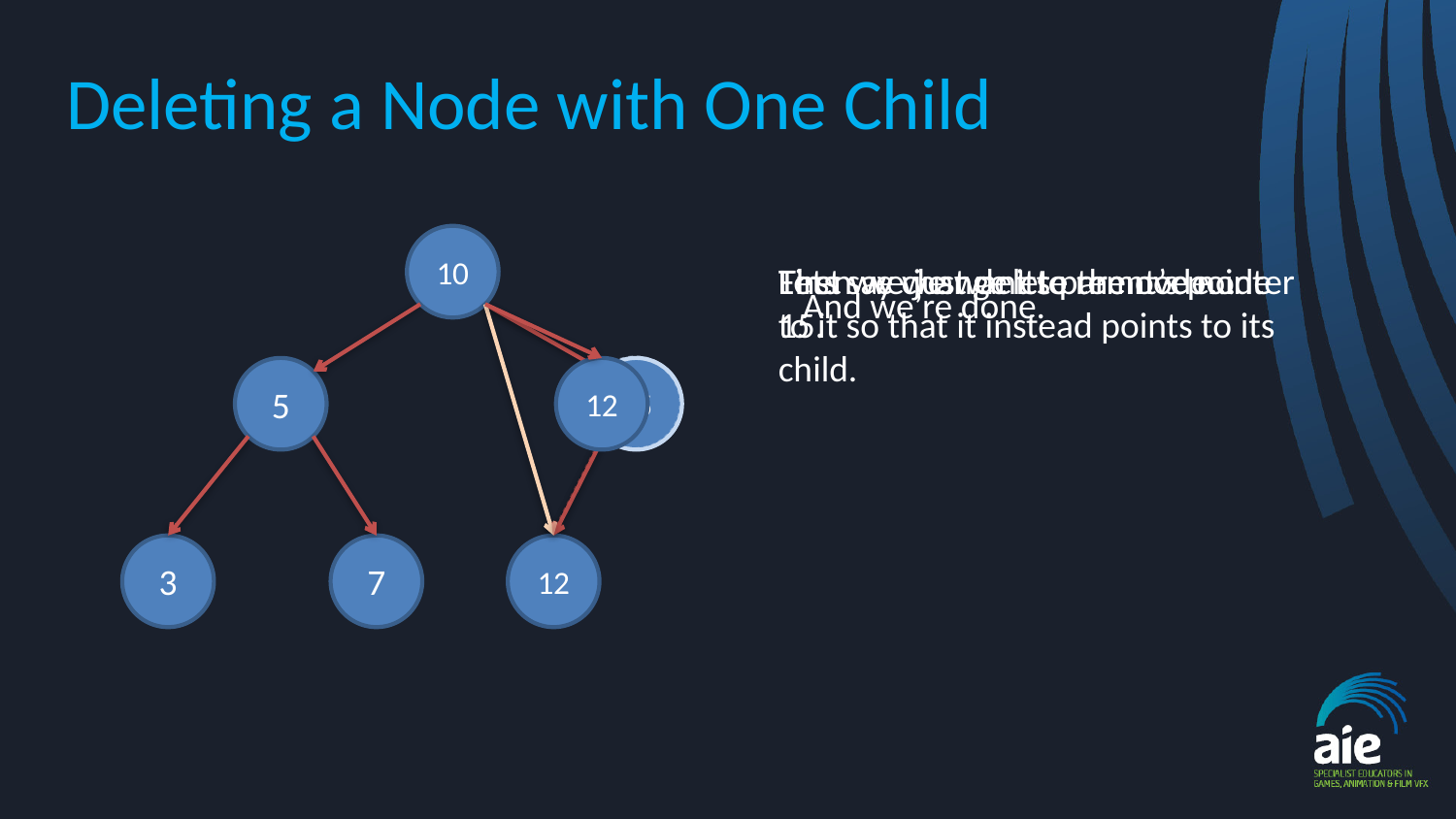

# Deleting a Node with One Child
10
Lets say we want to remove node 15.
First we change its parent’s pointer to it so that it instead points to its child.
Then we just delete the node…
And we’re done.

5
12
15
3
7
12